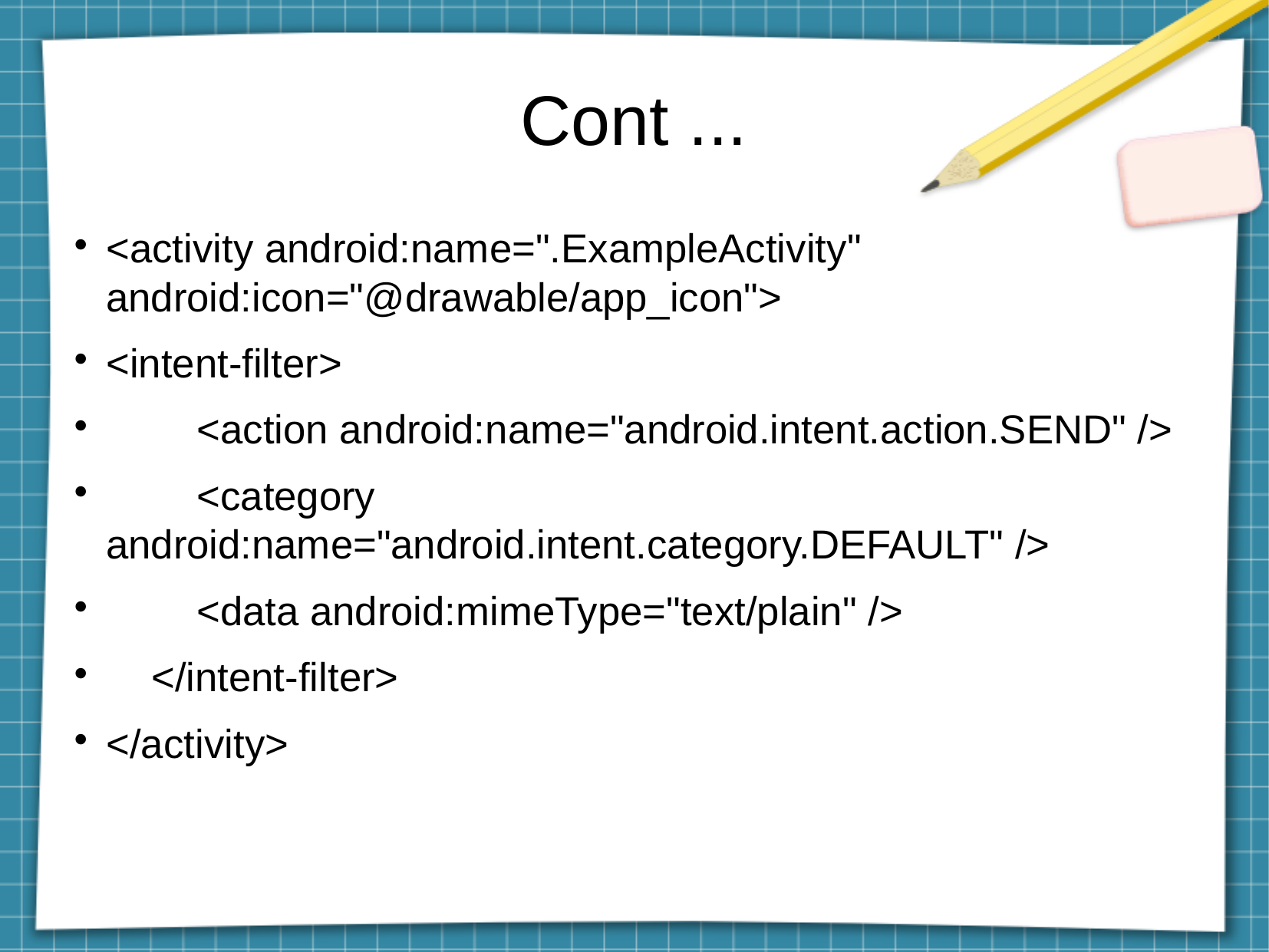

Cont ...
<activity android:name=".ExampleActivity" android:icon="@drawable/app_icon">
<intent-filter>
        <action android:name="android.intent.action.SEND" />
        <category android:name="android.intent.category.DEFAULT" />
        <data android:mimeType="text/plain" />
    </intent-filter>
</activity>